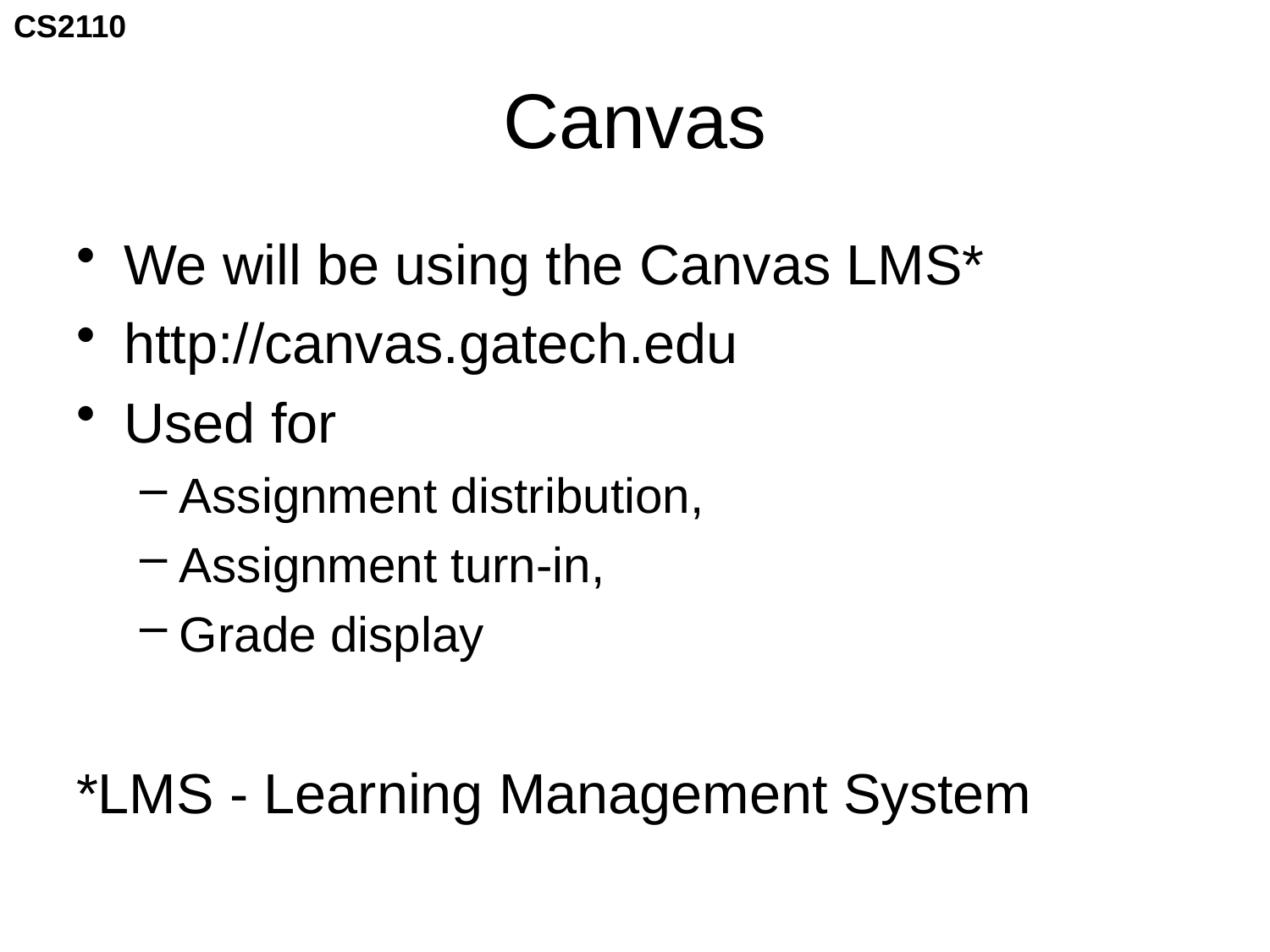

# Canvas
We will be using the Canvas LMS*
http://canvas.gatech.edu
Used for
Assignment distribution,
Assignment turn-in,
Grade display

*LMS - Learning Management System